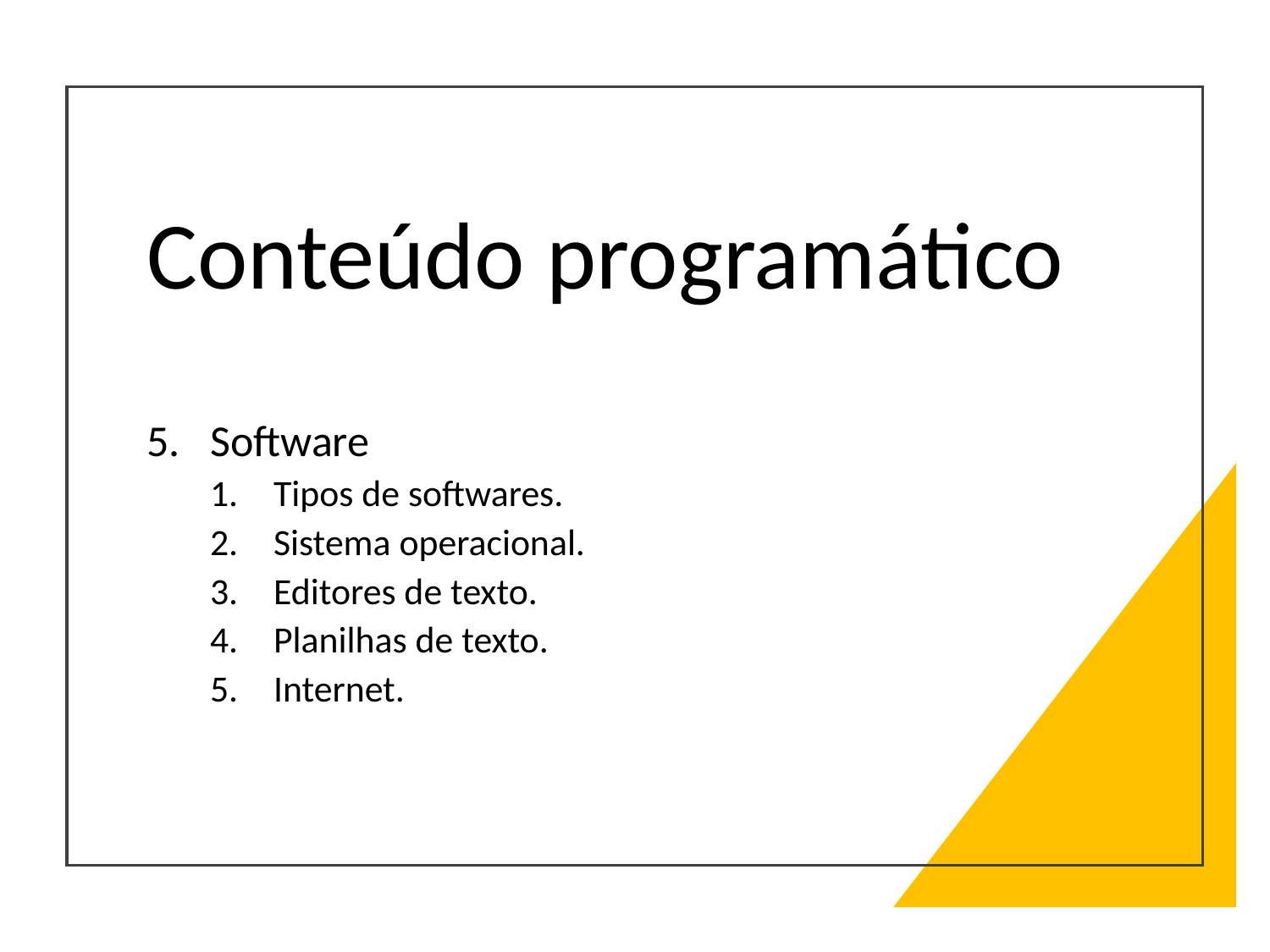

# Conteúdo programático
Software
Tipos de softwares.
Sistema operacional.
Editores de texto.
Planilhas de texto.
Internet.